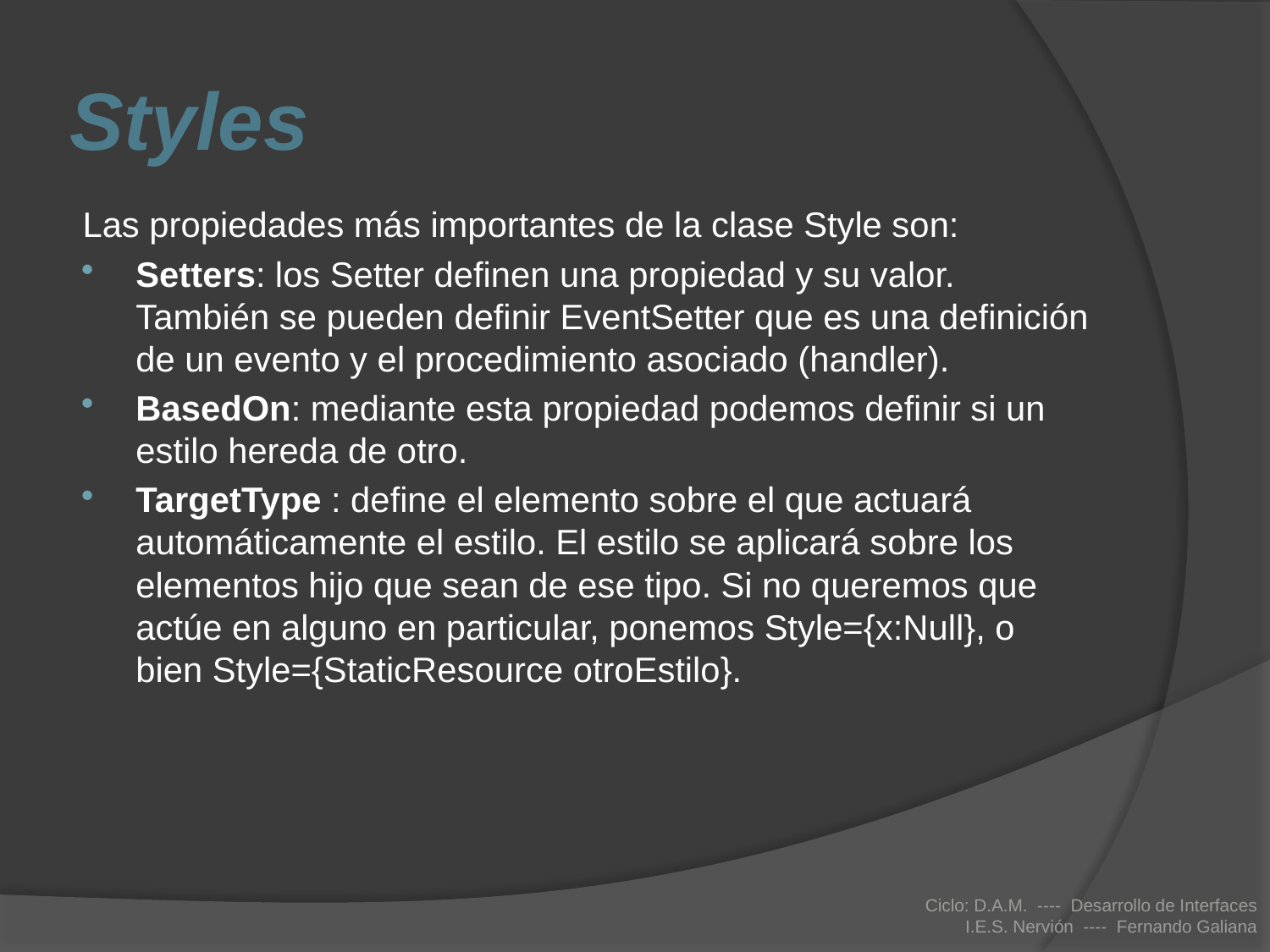

# Styles
Las propiedades más importantes de la clase Style son:
Setters: los Setter definen una propiedad y su valor. También se pueden definir EventSetter que es una definición de un evento y el procedimiento asociado (handler).
BasedOn: mediante esta propiedad podemos definir si un estilo hereda de otro.
TargetType : define el elemento sobre el que actuará automáticamente el estilo. El estilo se aplicará sobre los elementos hijo que sean de ese tipo. Si no queremos que actúe en alguno en particular, ponemos Style={x:Null}, o bien Style={StaticResource otroEstilo}.
Ciclo: D.A.M.  ----  Desarrollo de Interfaces
I.E.S. Nervión  ----  Fernando Galiana